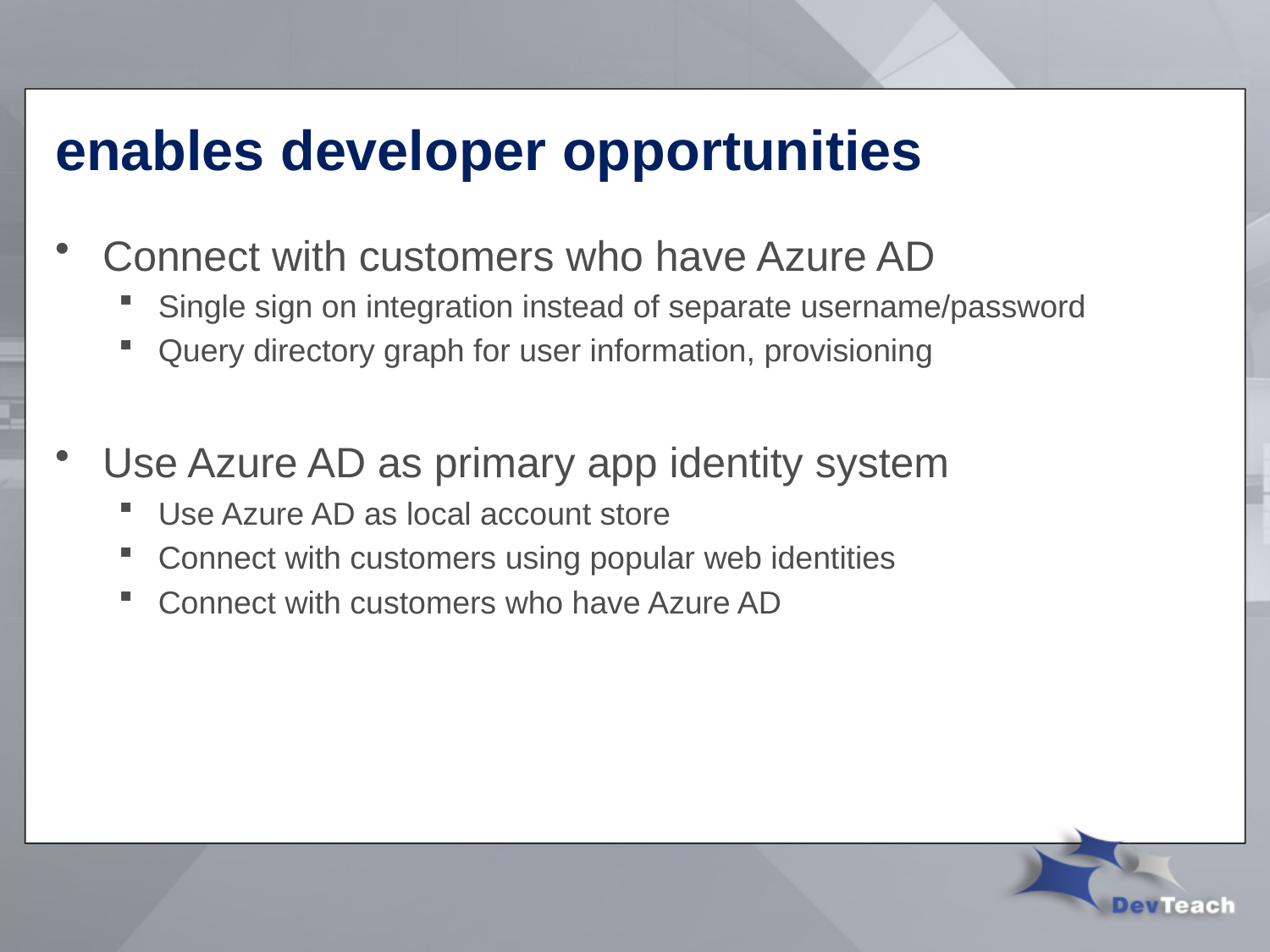

# enables developer opportunities
Connect with customers who have Azure AD
Single sign on integration instead of separate username/password
Query directory graph for user information, provisioning

Use Azure AD as primary app identity system
Use Azure AD as local account store
Connect with customers using popular web identities
Connect with customers who have Azure AD